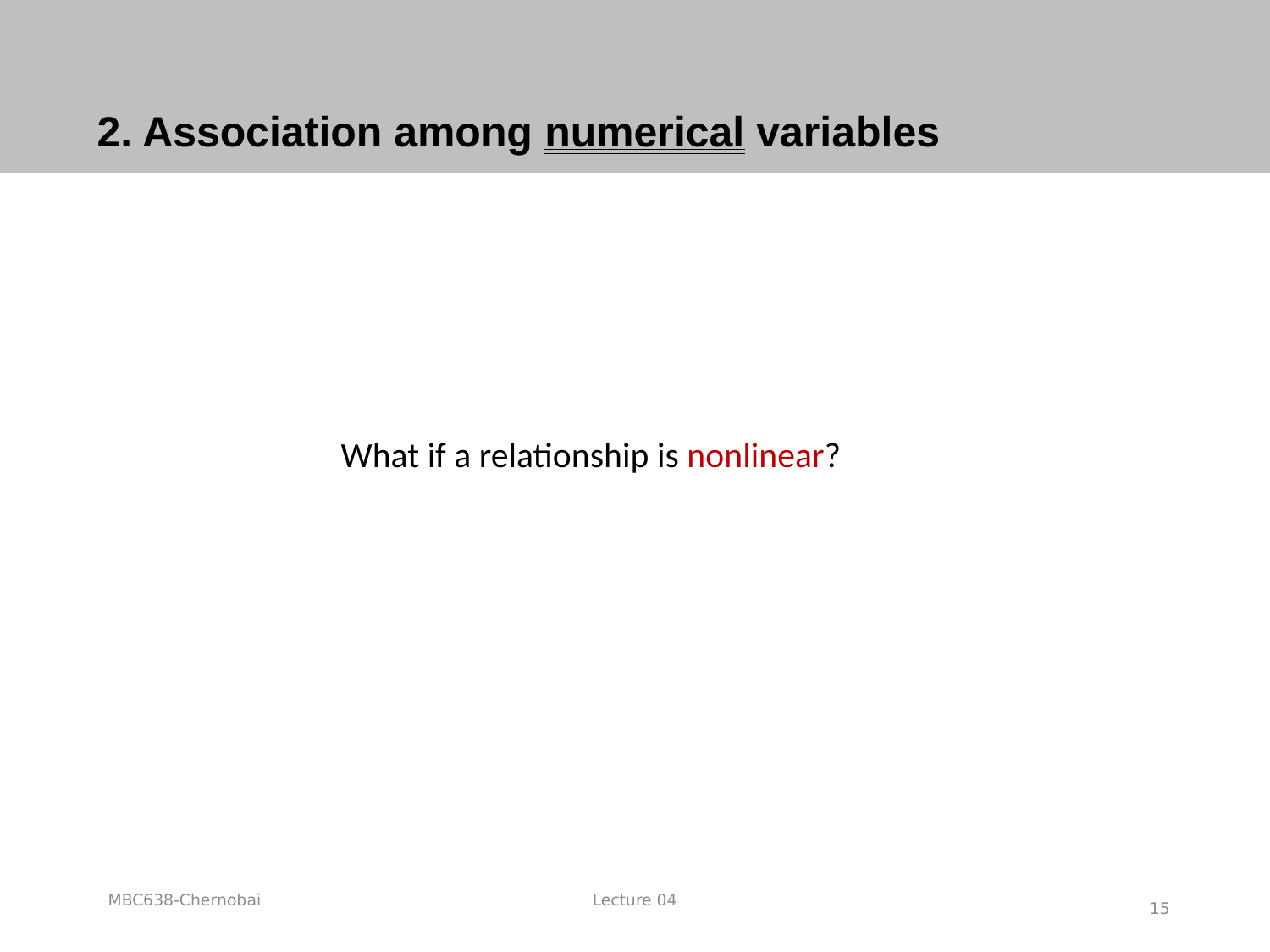

# 2. Association among numerical variables
What if a relationship is nonlinear?

MBC638-Chernobai
Lecture 04
15